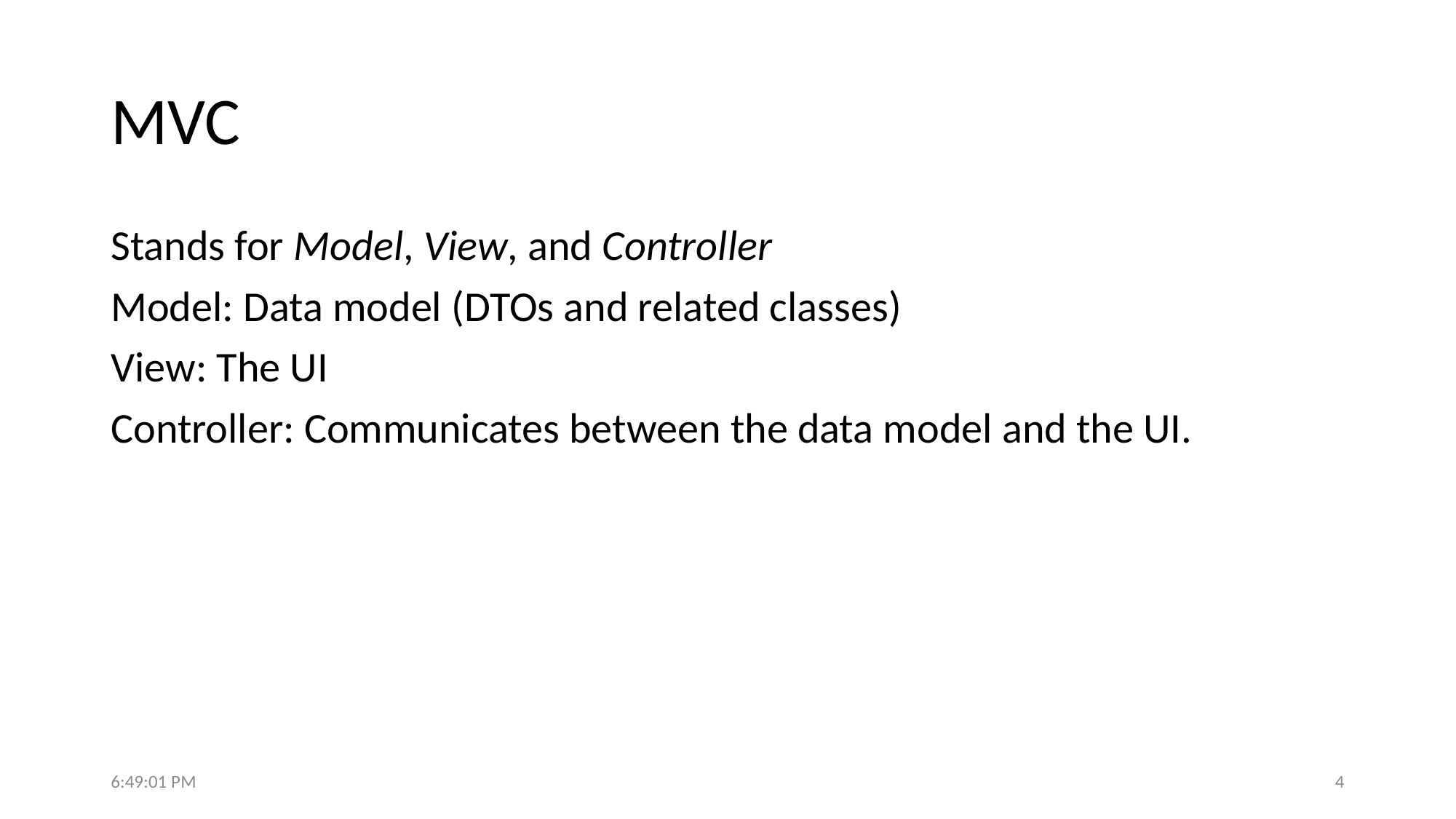

# MVC
Stands for Model, View, and Controller
Model: Data model (DTOs and related classes)
View: The UI
Controller: Communicates between the data model and the UI.
6:49:01 PM
4